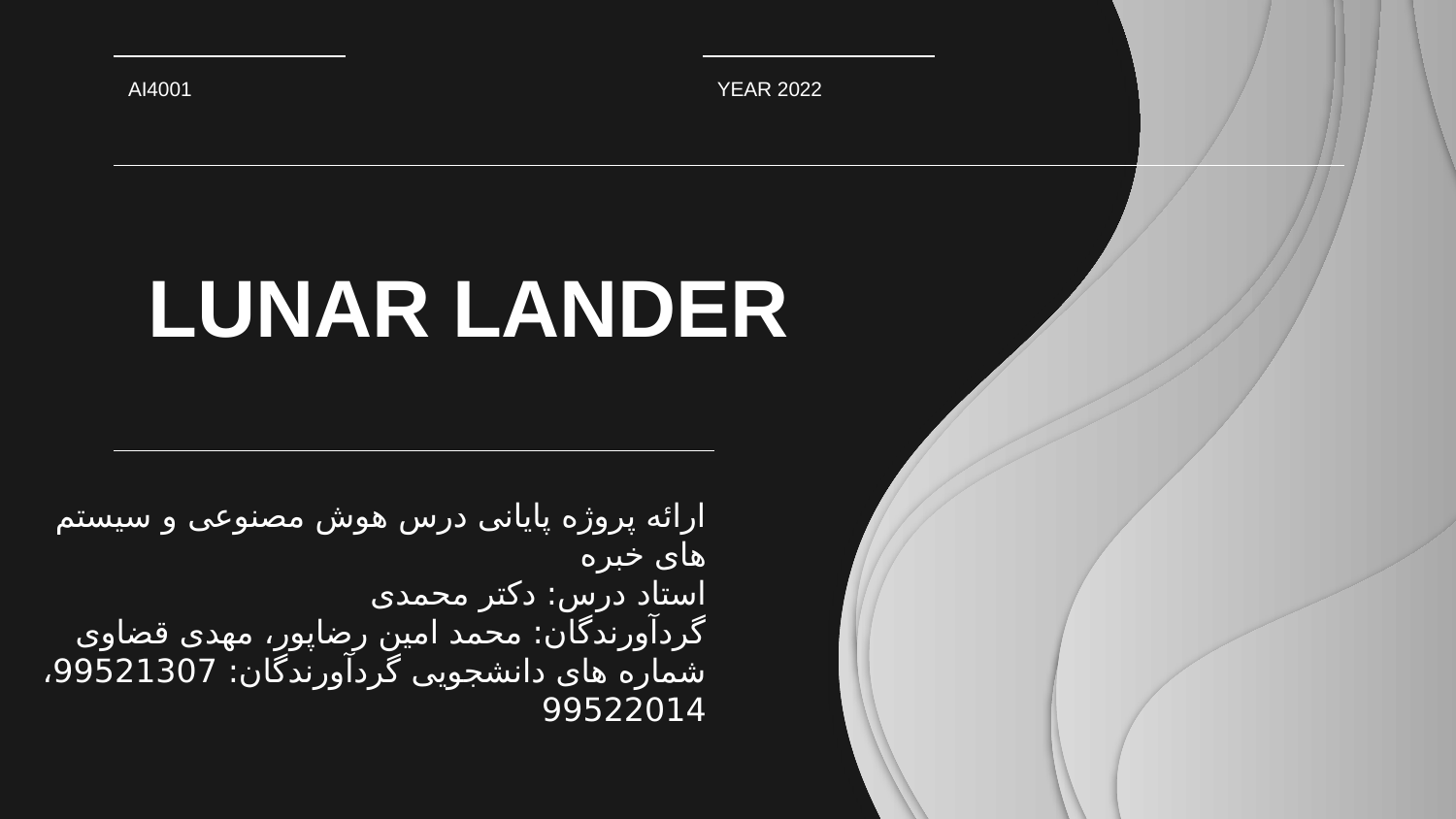

# LUNAR LANDER
AI4001
YEAR 2022
ارائه پروژه پایانی درس هوش مصنوعی و سیستم های خبره
استاد درس: دکتر محمدی
گردآورندگان: محمد امین رضاپور، مهدی قضاوی
شماره های دانشجویی گردآورندگان: 99521307، 99522014